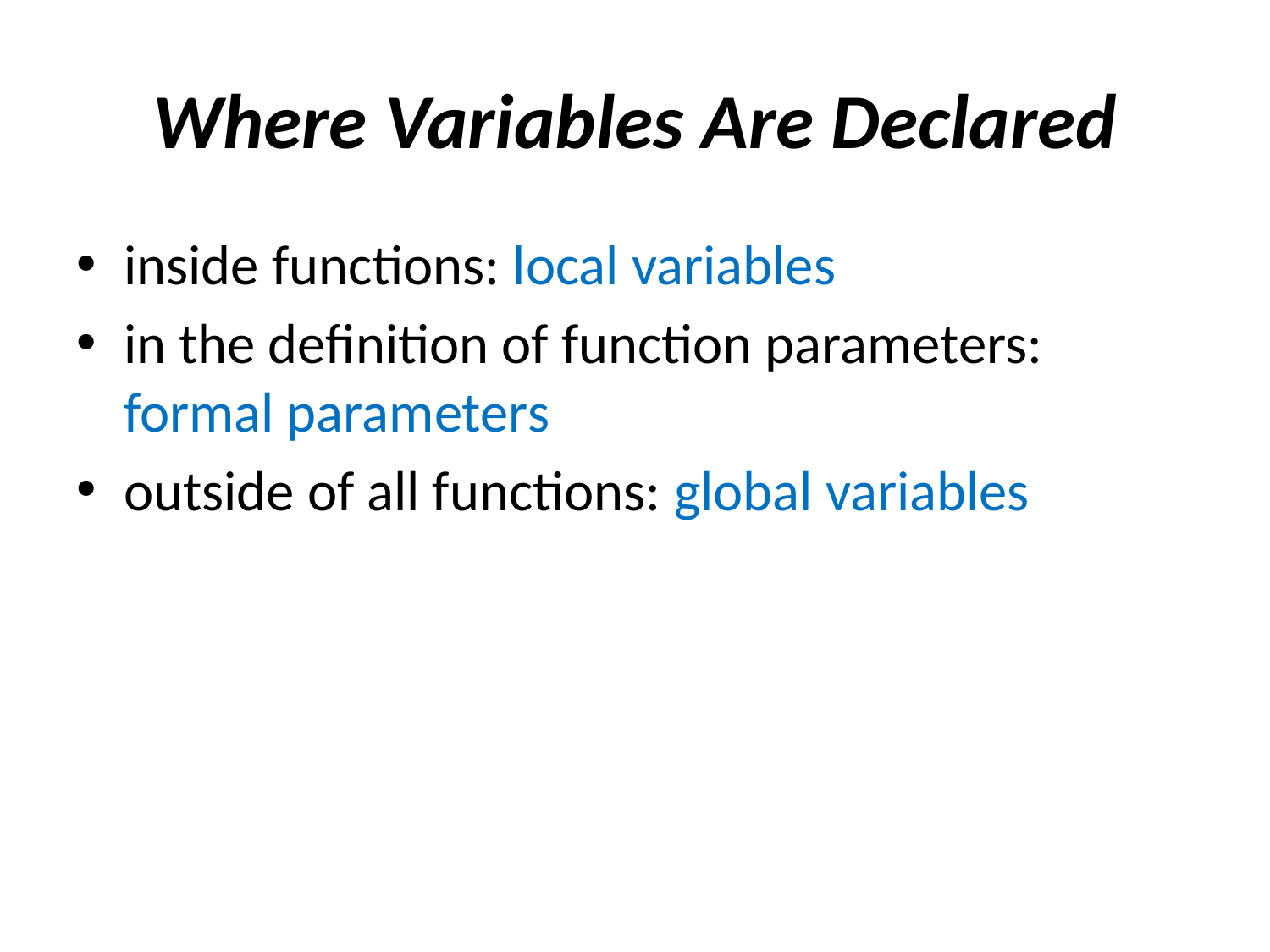

# Where Variables Are Declared
inside functions: local variables
in the definition of function parameters: formal parameters
outside of all functions: global variables